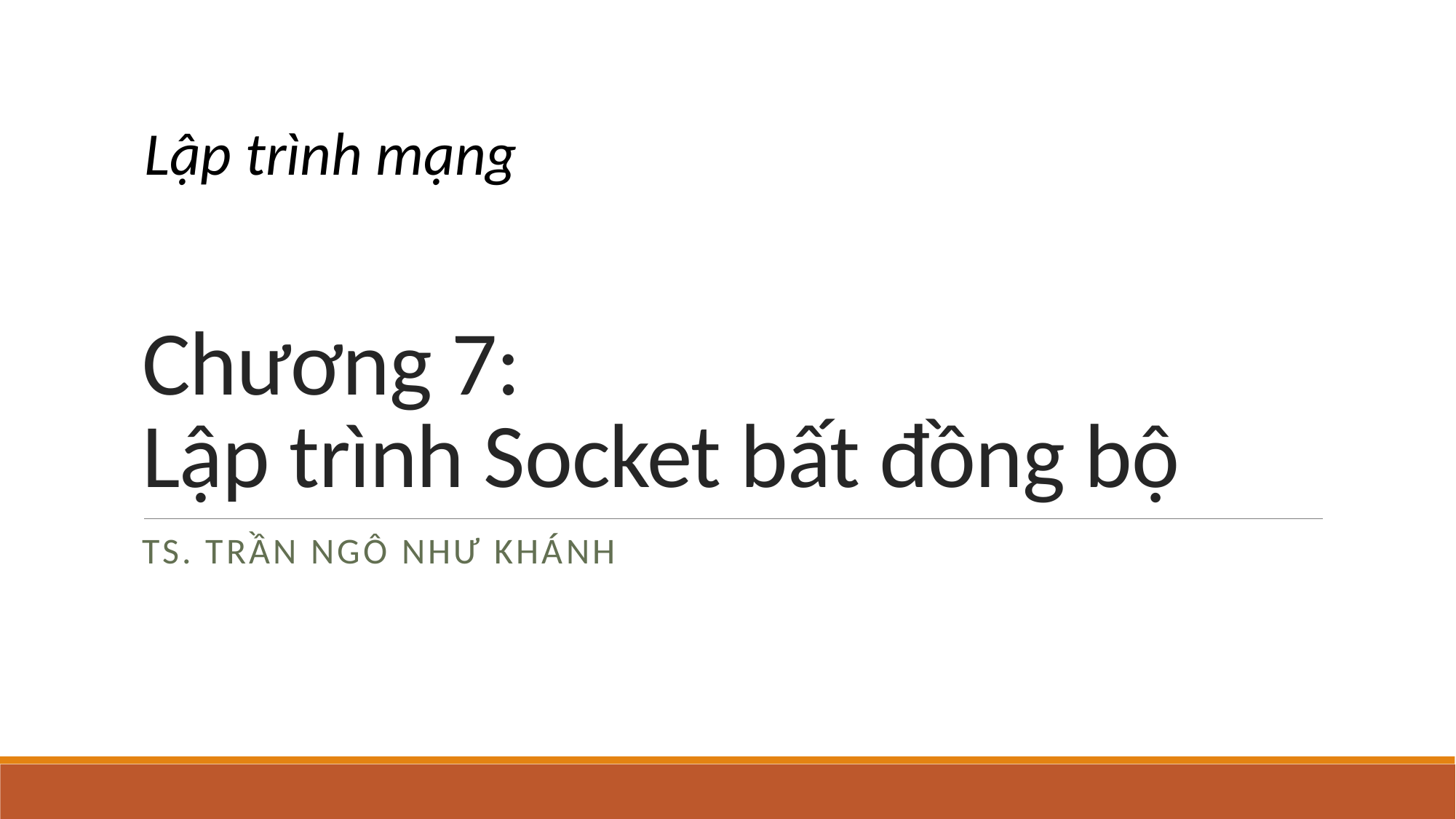

Lập trình mạng
# Chương 7: Lập trình Socket bất đồng bộ
TS. Trần ngô như khánh